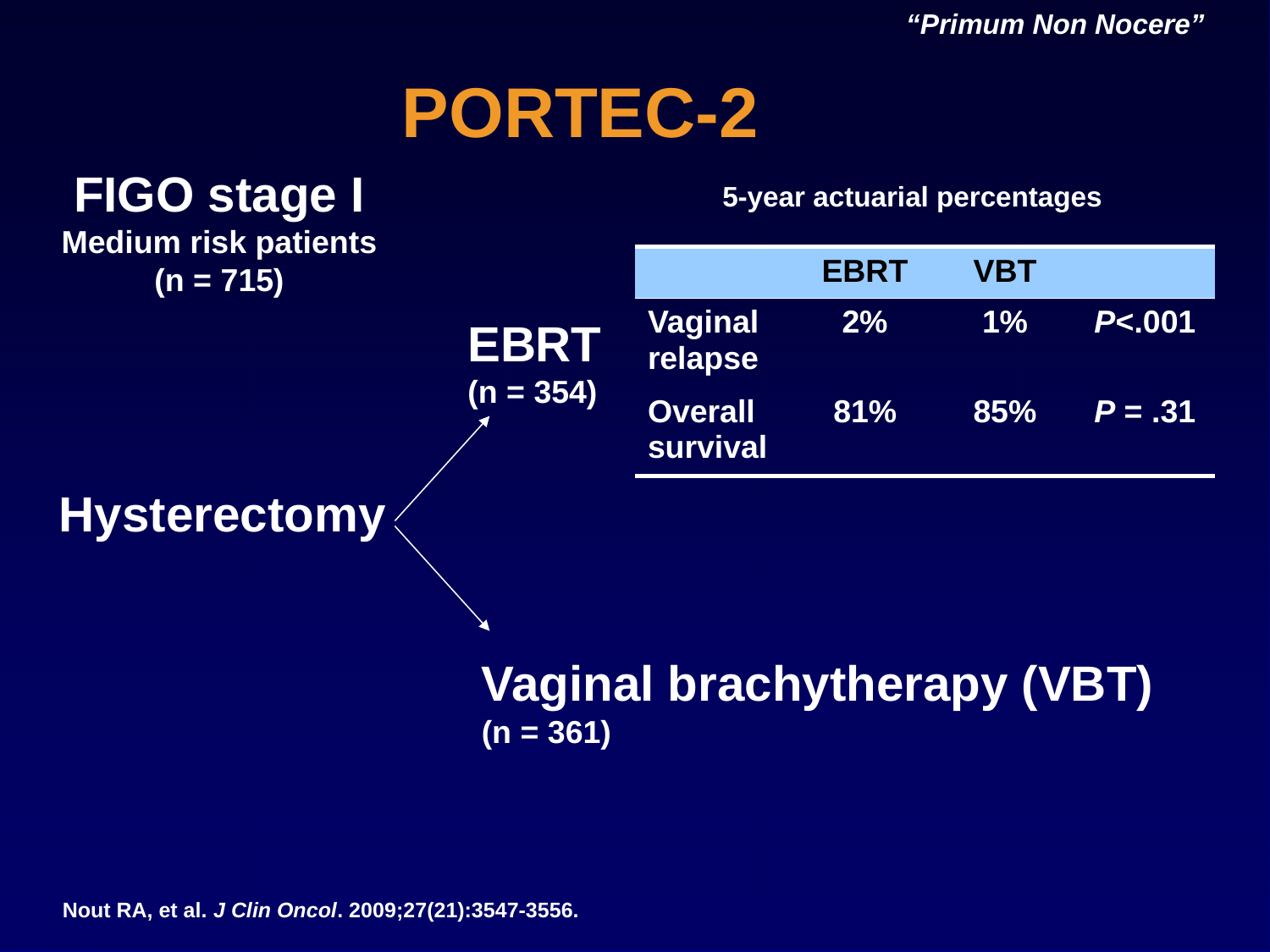

“Primum Non Nocere”
PORTEC-2
FIGO stage I
Medium risk patients
(n = 715)
5-year actuarial percentages
|  | EBRT | VBT |  |
| --- | --- | --- | --- |
| Vaginal relapse | 2% | 1% | P<.001 |
| Overall survival | 81% | 85% | P = .31 |
EBRT
(n = 354)

Hysterectomy

Vaginal brachytherapy (VBT)
(n = 361)
Nout RA, et al. J Clin Oncol. 2009;27(21):3547-3556.